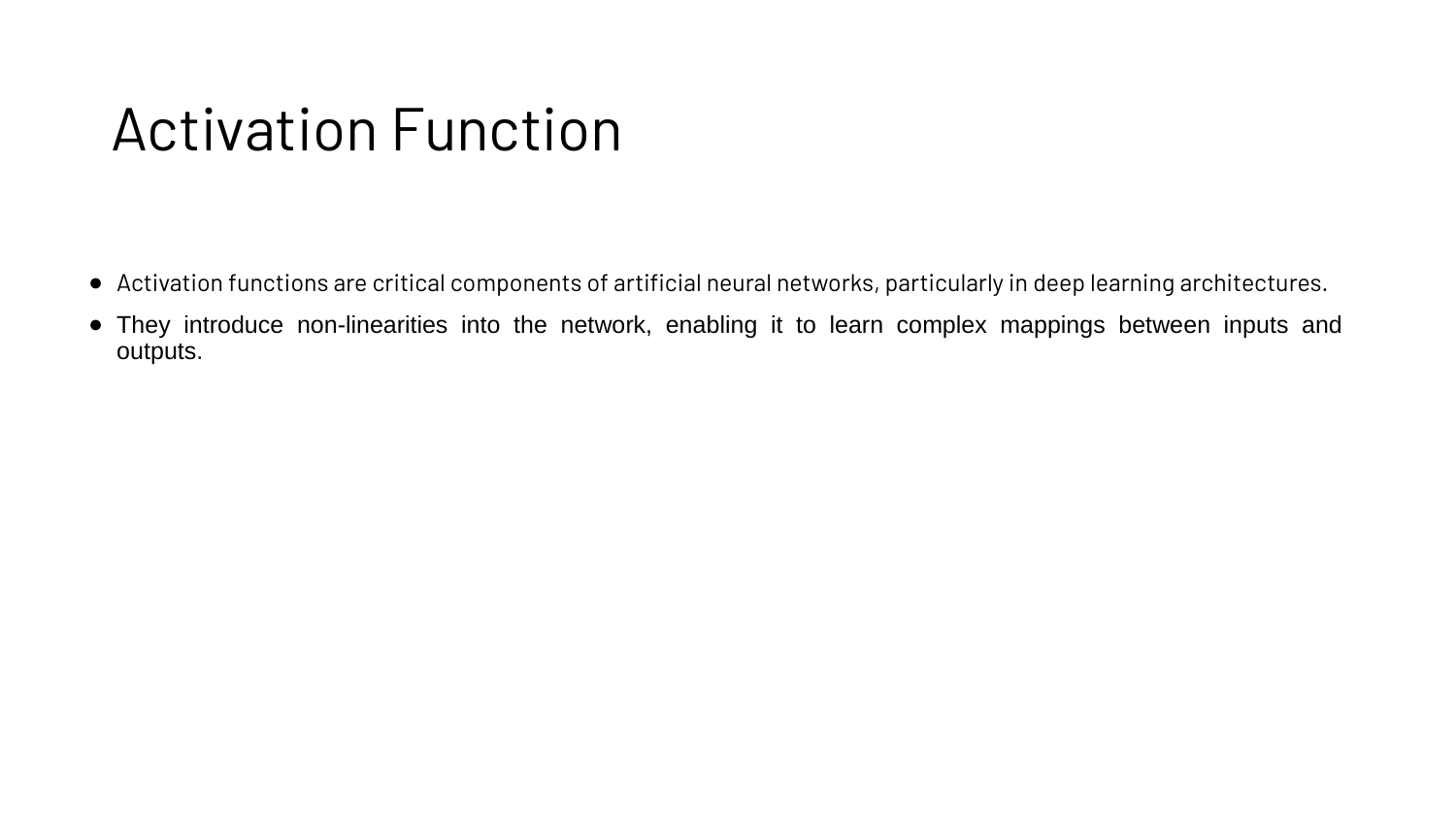

# Activation Function
Activation functions are critical components of artificial neural networks, particularly in deep learning architectures.
They introduce non-linearities into the network, enabling it to learn complex mappings between inputs and outputs.